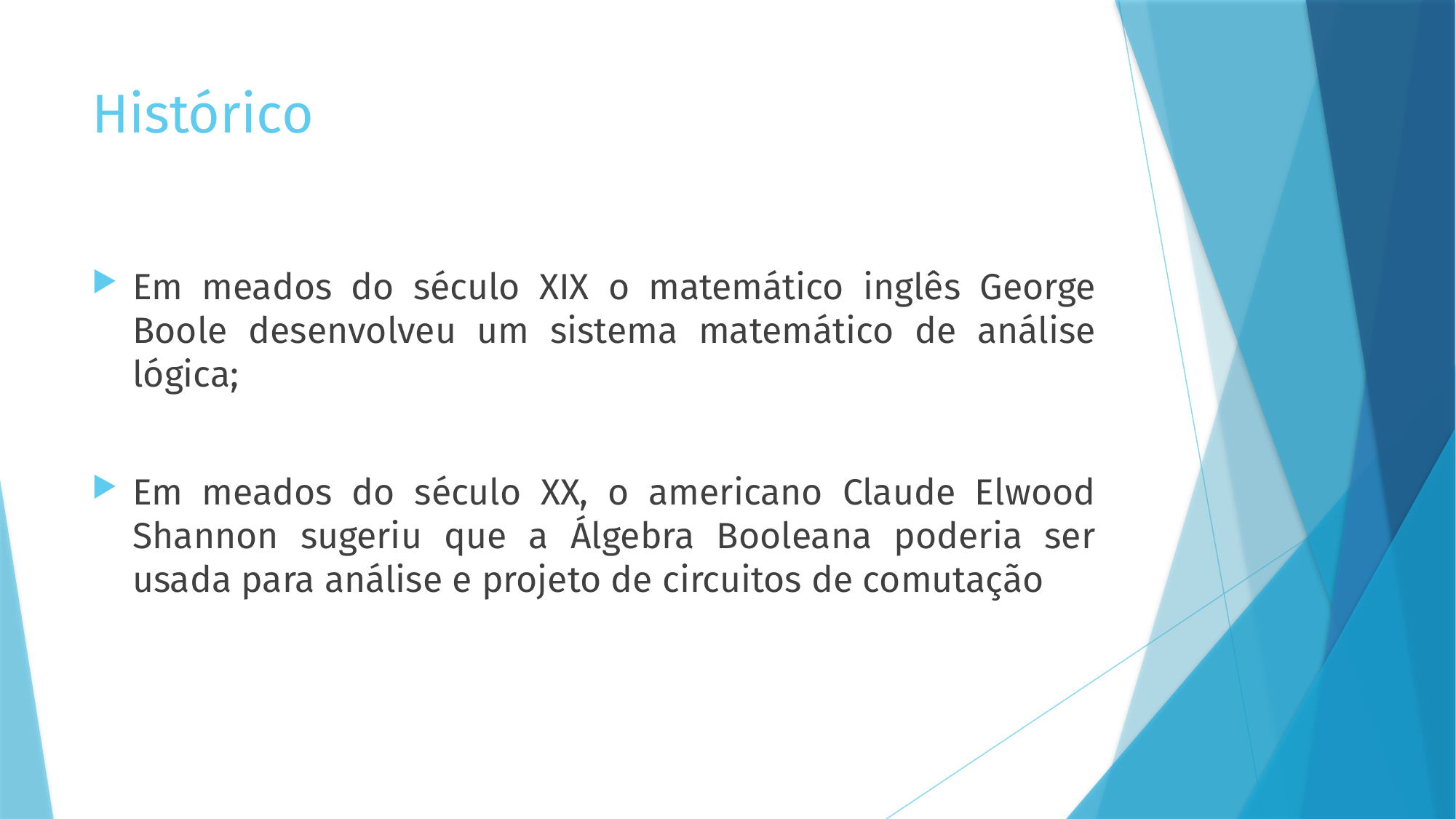

# Histórico
Em meados do século XIX o matemático inglês George Boole desenvolveu um sistema matemático de análise lógica;

Em meados do século XX, o americano Claude Elwood Shannon sugeriu que a Álgebra Booleana poderia ser usada para análise e projeto de circuitos de comutação